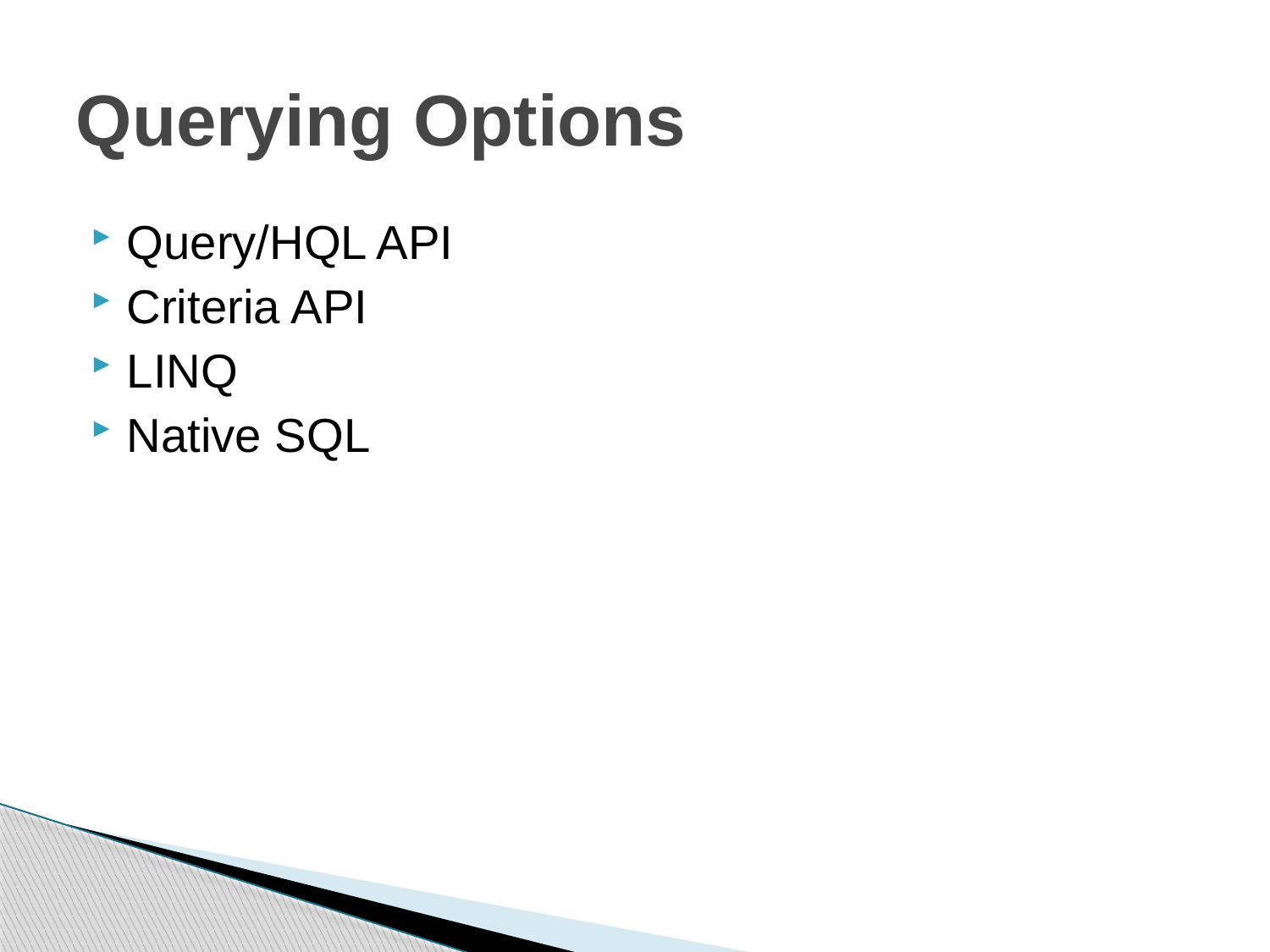

# Querying Options
Query/HQL API
Criteria API
LINQ
Native SQL